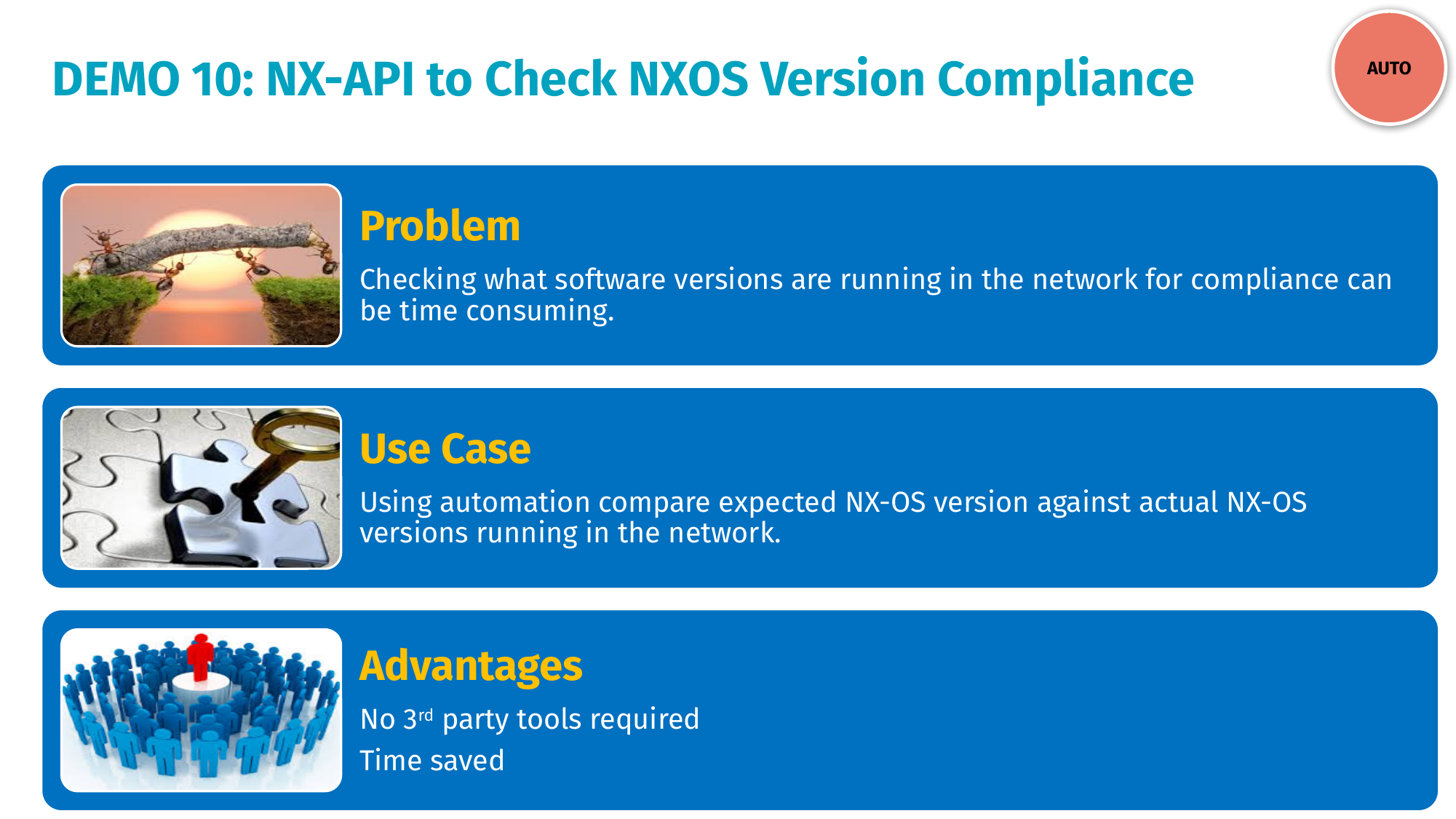

AUTO
# DEMO 10: NX-API to Check NXOS Version Compliance
Problem
Checking what software versions are running in the network for compliance can be time consuming.
Use Case
Using automation compare expected NX-OS version against actual NX-OS versions running in the network.
Advantages
No 3rd party tools required
Time saved